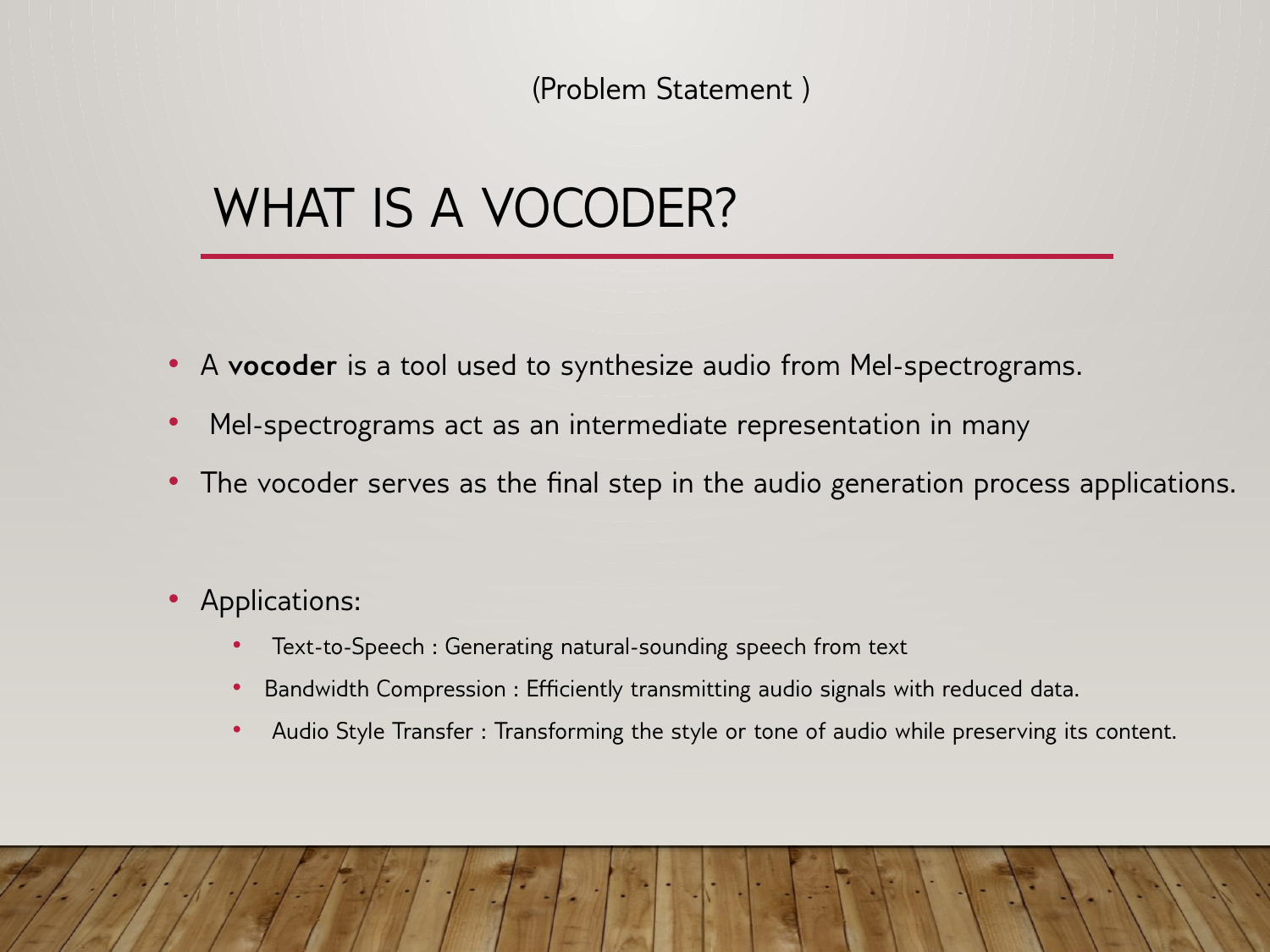

(Problem Statement )
# What is a Vocoder?

A vocoder is a tool used to synthesize audio from Mel-spectrograms.
 Mel-spectrograms act as an intermediate representation in many
The vocoder serves as the final step in the audio generation process applications.

Applications:
 Text-to-Speech : Generating natural-sounding speech from text
Bandwidth Compression : Efficiently transmitting audio signals with reduced data.
 Audio Style Transfer : Transforming the style or tone of audio while preserving its content.